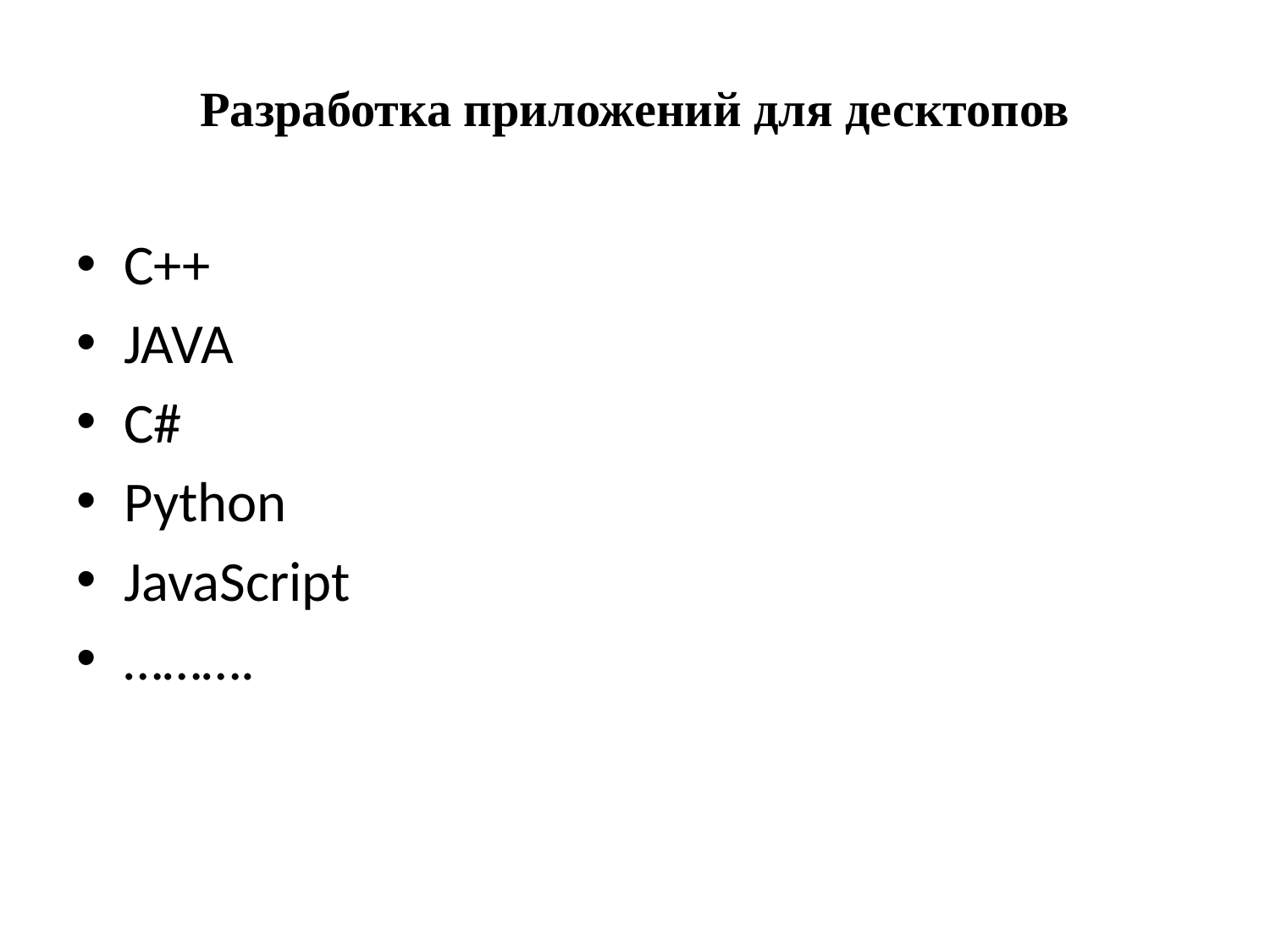

# Разработка приложений для десктопов
С++
JAVA
C#
Python
JavaScript
……….